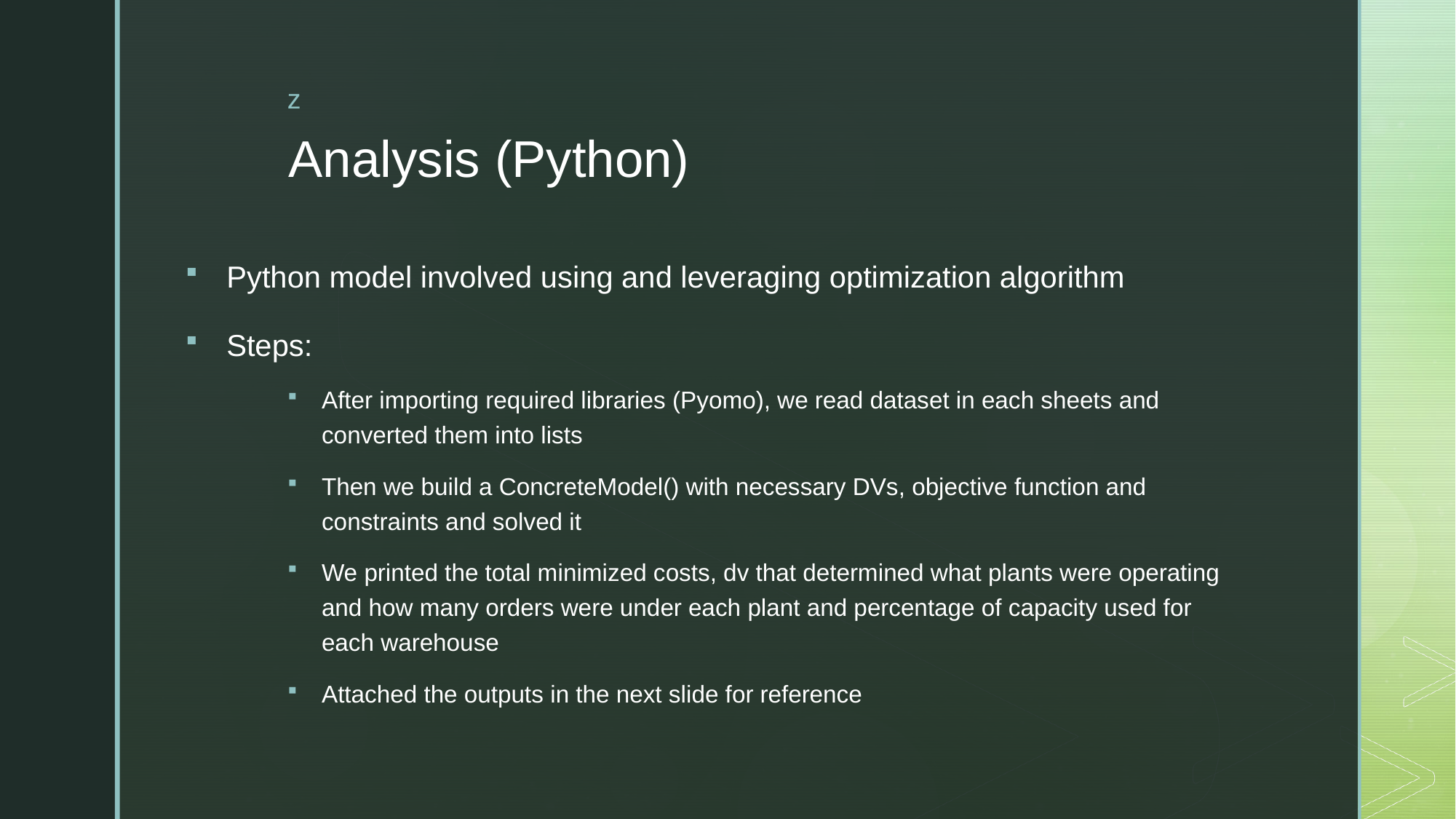

# Analysis (Python)
Python model involved using and leveraging optimization algorithm
Steps:
After importing required libraries (Pyomo), we read dataset in each sheets and converted them into lists
Then we build a ConcreteModel() with necessary DVs, objective function and constraints and solved it
We printed the total minimized costs, dv that determined what plants were operating and how many orders were under each plant and percentage of capacity used for each warehouse
Attached the outputs in the next slide for reference